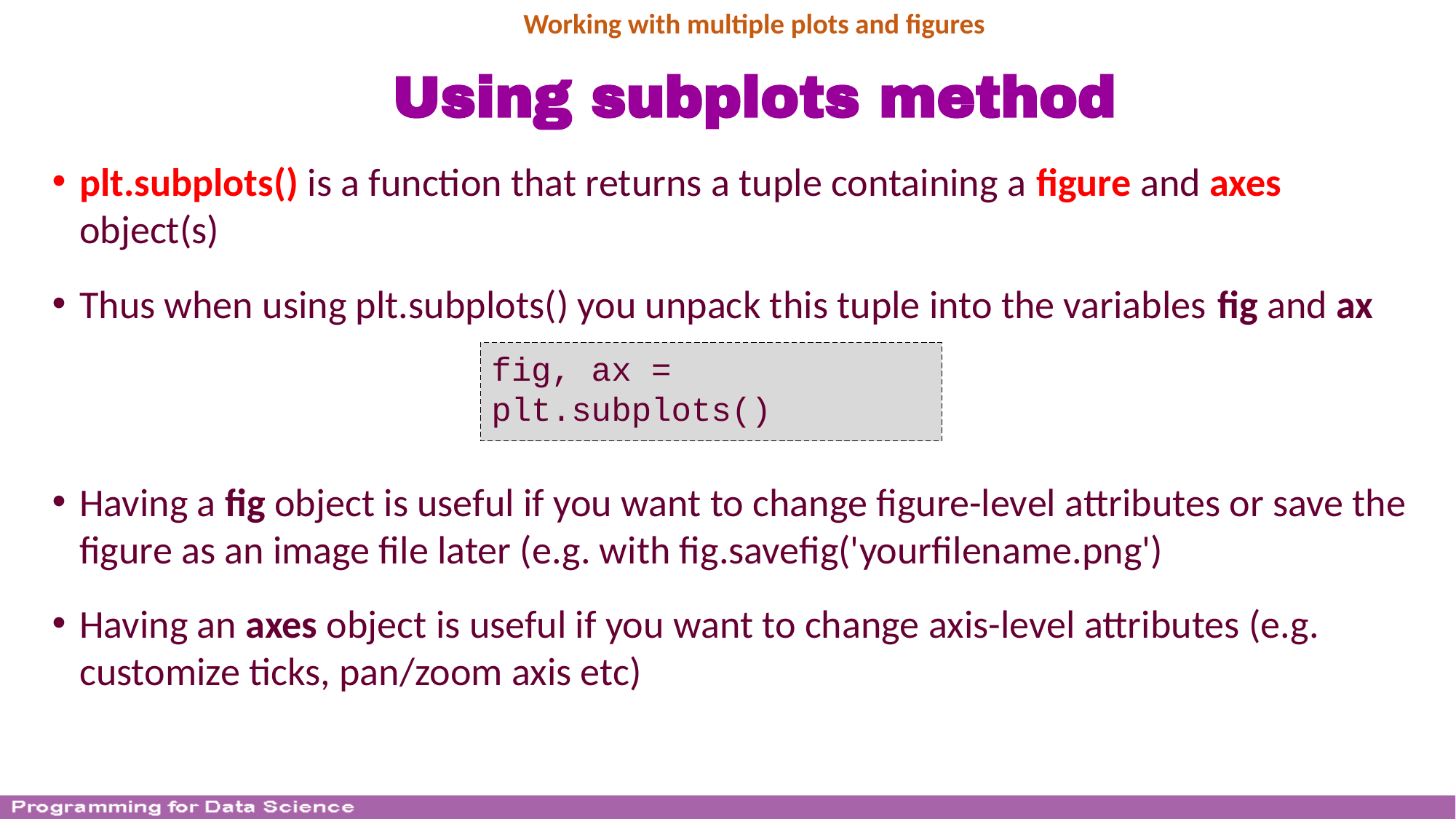

Working with multiple plots and figures
# Using subplots method
plt.subplots() is a function that returns a tuple containing a figure and axes object(s)
Thus when using plt.subplots() you unpack this tuple into the variables fig and ax
fig, ax = plt.subplots()
Having a fig object is useful if you want to change figure-level attributes or save the figure as an image file later (e.g. with fig.savefig('yourfilename.png')
Having an axes object is useful if you want to change axis-level attributes (e.g. customize ticks, pan/zoom axis etc)
21